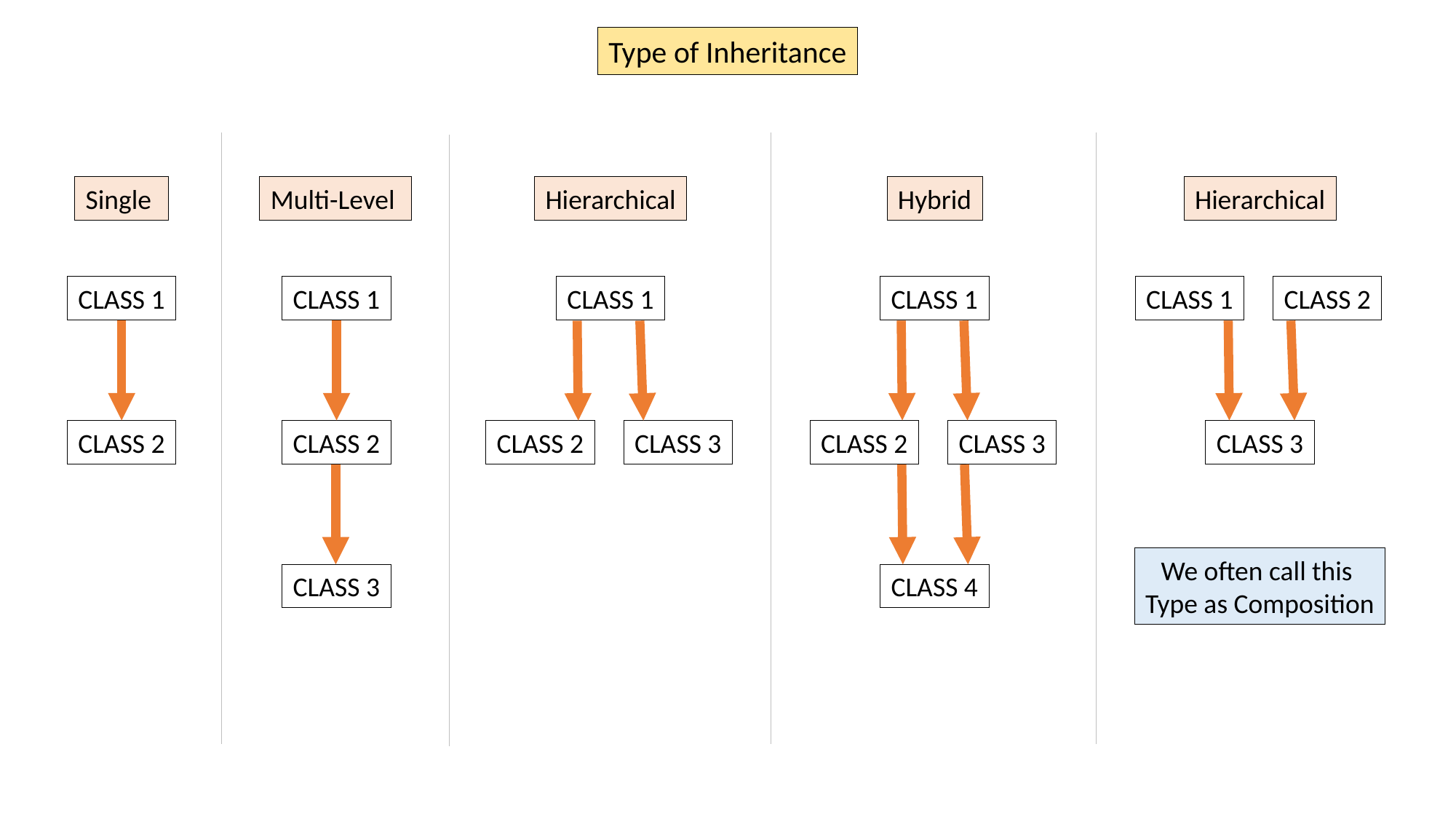

Type of Inheritance
Single
Multi-Level
Hybrid
Hierarchical
Hierarchical
CLASS 1
CLASS 1
CLASS 1
CLASS 1
CLASS 2
CLASS 1
CLASS 2
CLASS 2
CLASS 2
CLASS 3
CLASS 3
CLASS 2
CLASS 3
We often call this
Type as Composition
CLASS 3
CLASS 4